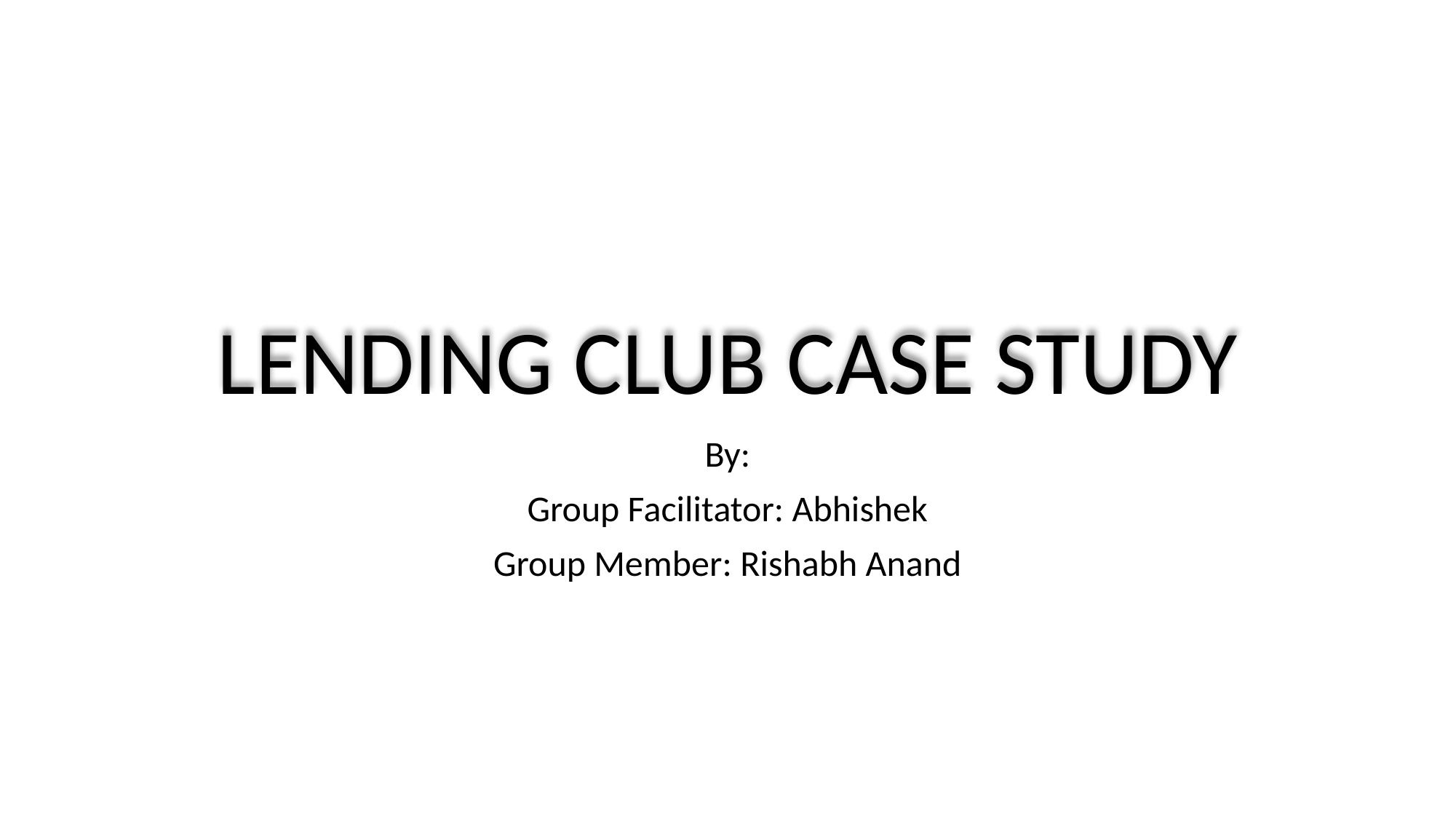

# LENDING CLUB CASE STUDY
By:
Group Facilitator: Abhishek
Group Member: Rishabh Anand